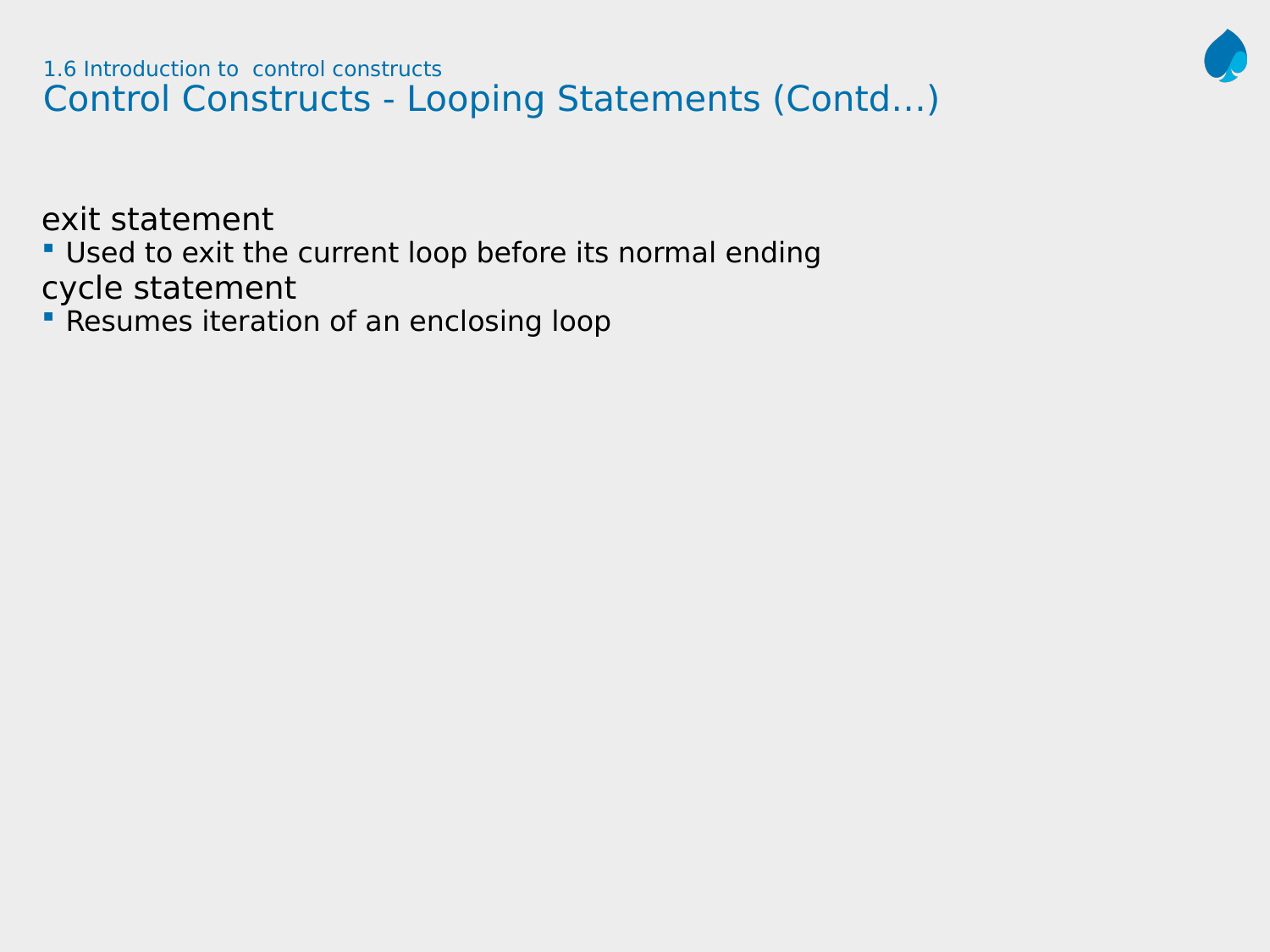

# 1.6 Introduction to  control constructs Control Constructs - Looping Statements (Contd…)
exit statement
Used to exit the current loop before its normal ending
cycle statement
Resumes iteration of an enclosing loop